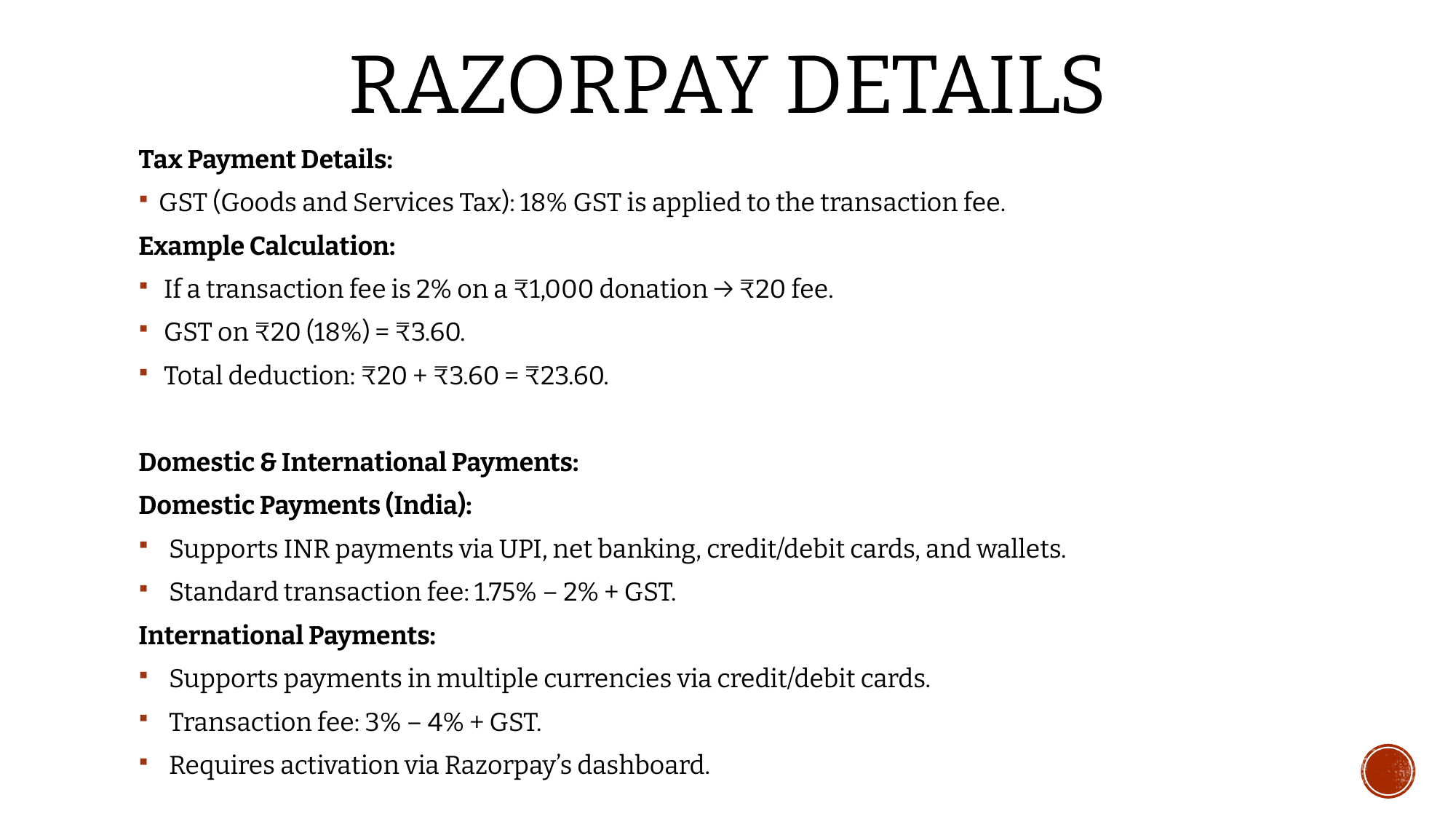

# Razorpay Details
Tax Payment Details:
GST (Goods and Services Tax): 18% GST is applied to the transaction fee.
Example Calculation:
 If a transaction fee is 2% on a ₹1,000 donation → ₹20 fee.
 GST on ₹20 (18%) = ₹3.60.
 Total deduction: ₹20 + ₹3.60 = ₹23.60.

Domestic & International Payments:
Domestic Payments (India):
  Supports INR payments via UPI, net banking, credit/debit cards, and wallets.
  Standard transaction fee: 1.75% – 2% + GST.
International Payments:
  Supports payments in multiple currencies via credit/debit cards.
  Transaction fee: 3% – 4% + GST.
  Requires activation via Razorpay’s dashboard.